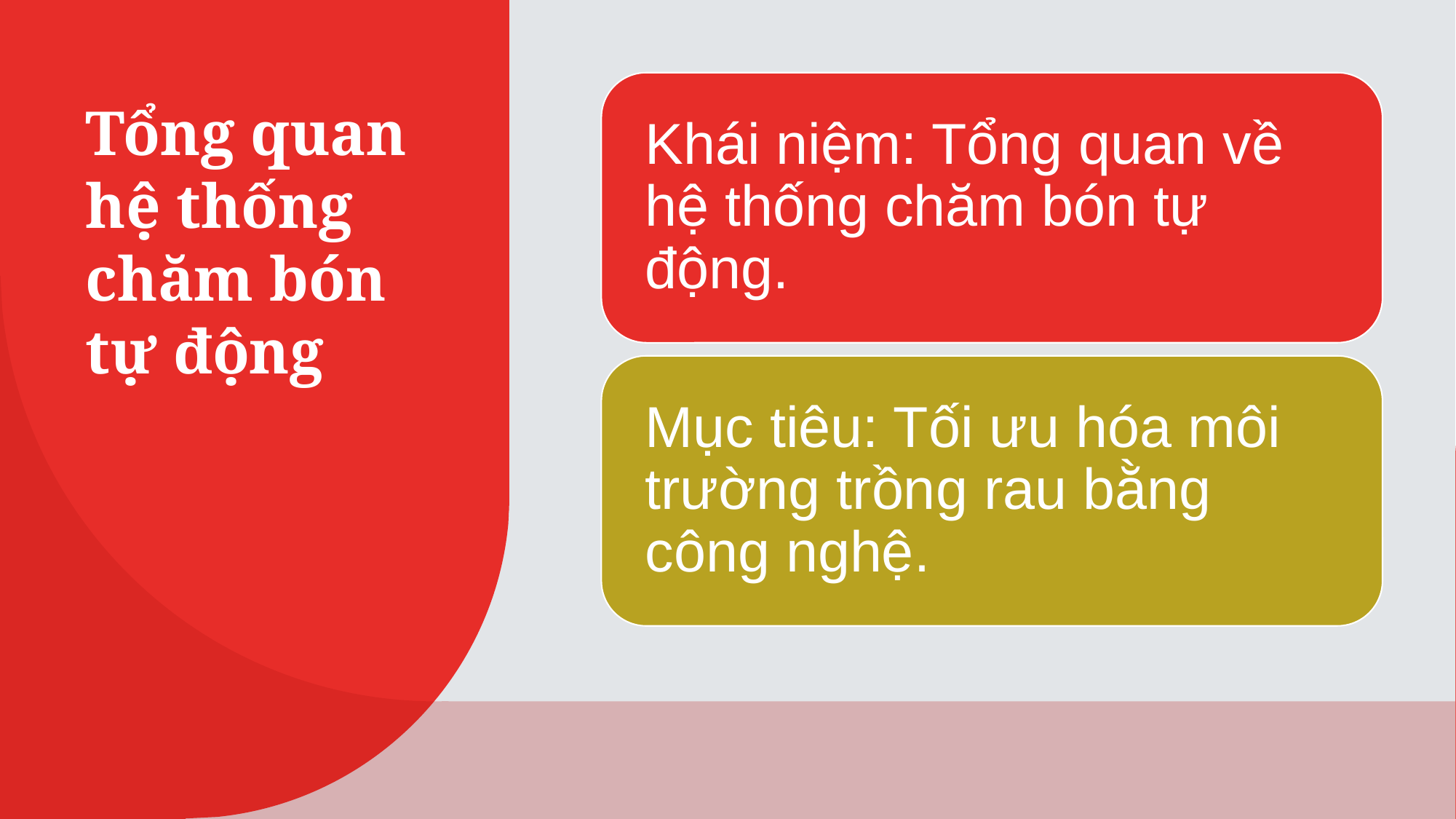

Khái niệm: Tổng quan về hệ thống chăm bón tự động.
Mục tiêu: Tối ưu hóa môi trường trồng rau bằng công nghệ.
# Tổng quan hệ thống chăm bón tự động